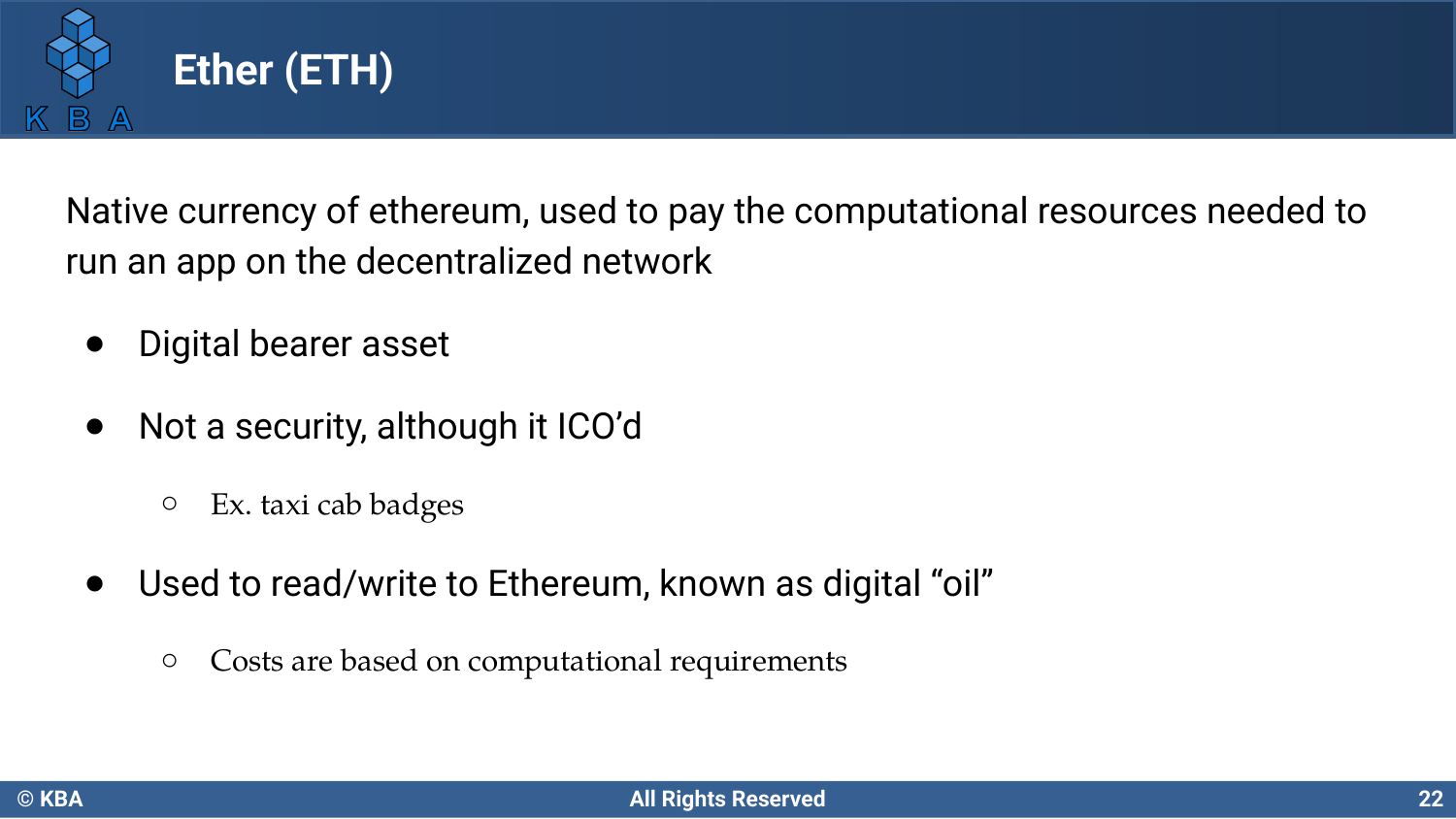

# Ether (ETH)
Native currency of ethereum, used to pay the computational resources needed to run an app on the decentralized network
Digital bearer asset
Not a security, although it ICO’d
Ex. taxi cab badges
Used to read/write to Ethereum, known as digital “oil”
Costs are based on computational requirements